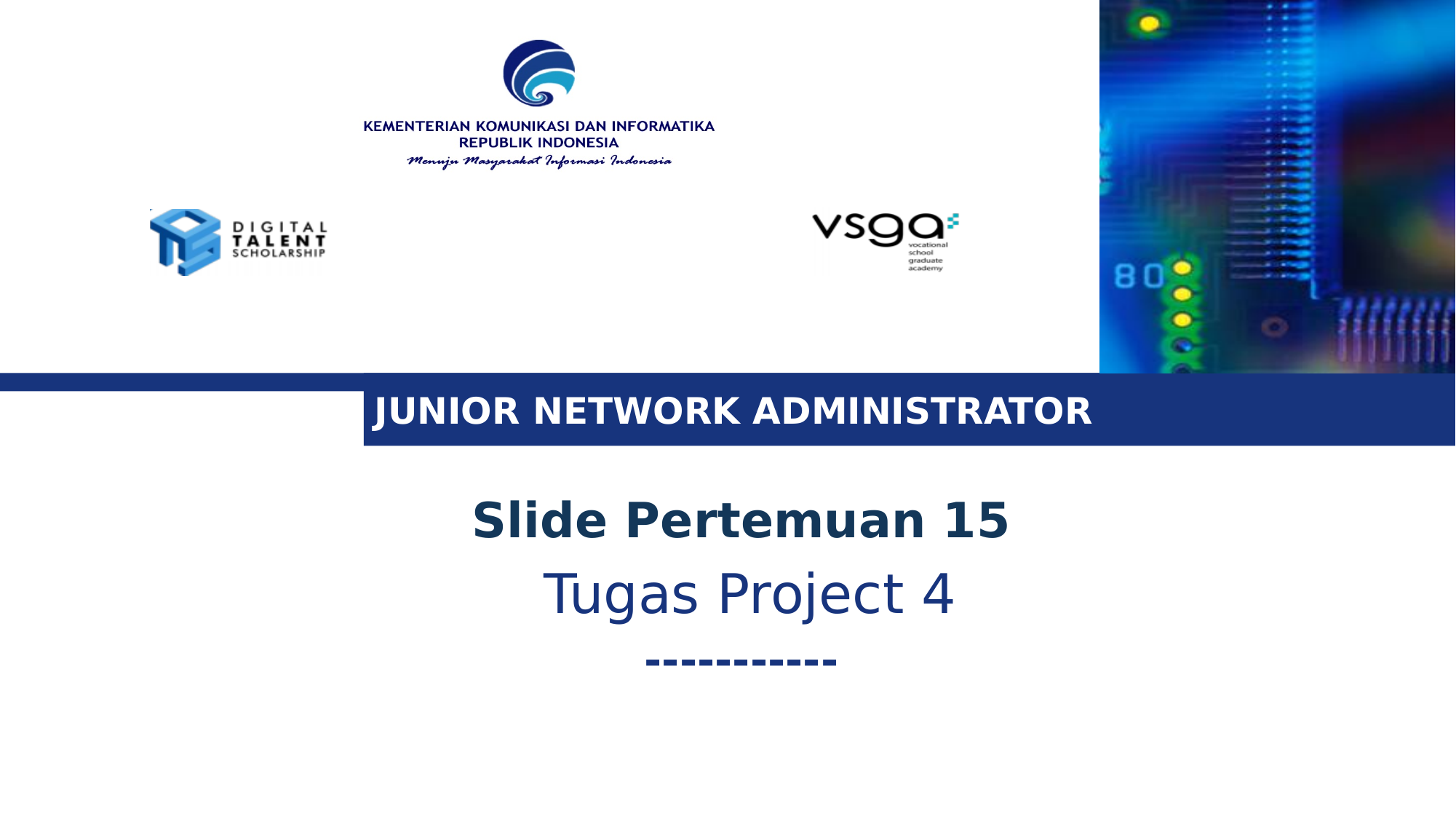

Slide Pertemuan 15
 Tugas Project 4
-----------